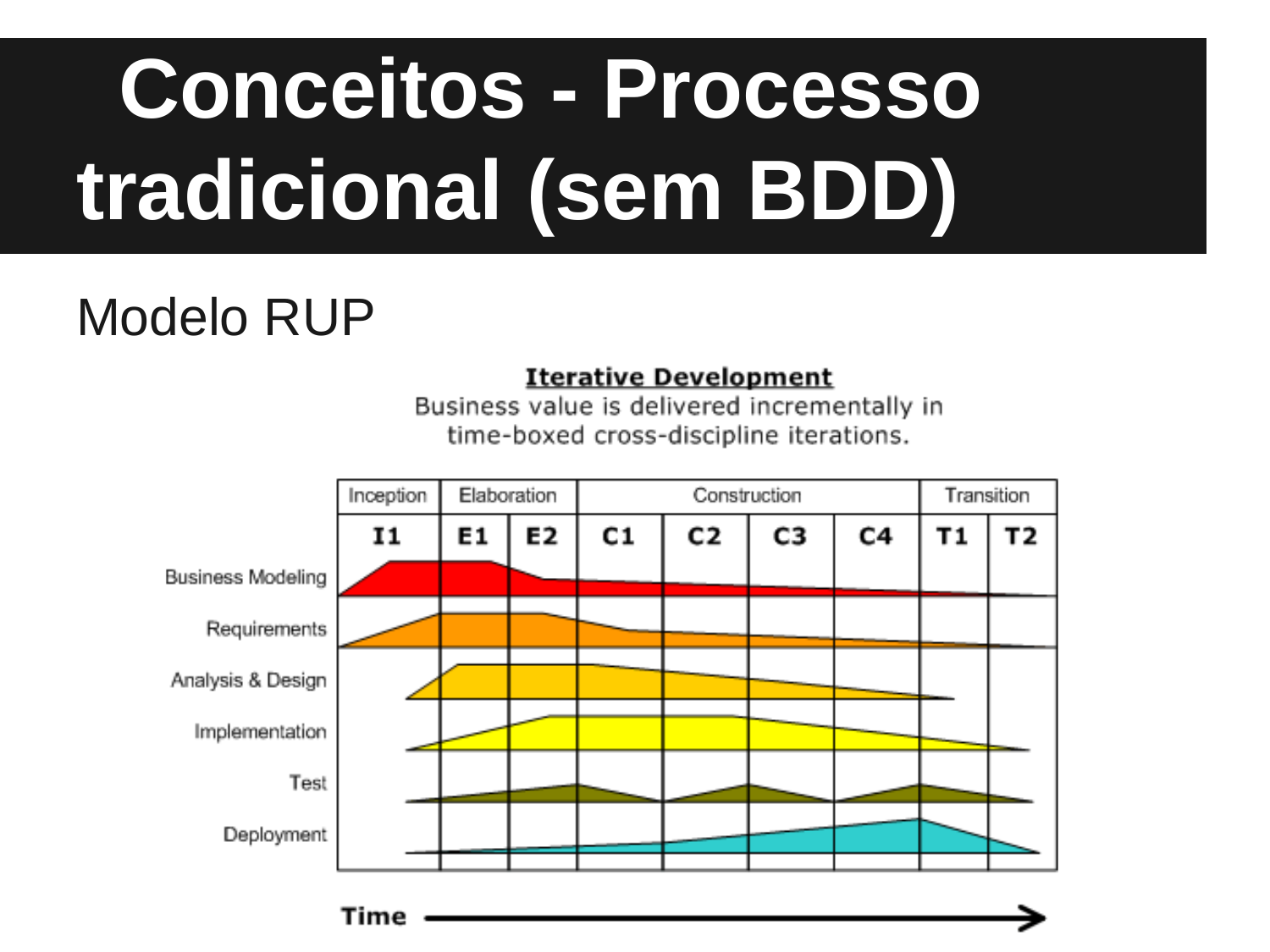

# Conceitos - Processo tradicional (sem BDD)
Modelo RUP